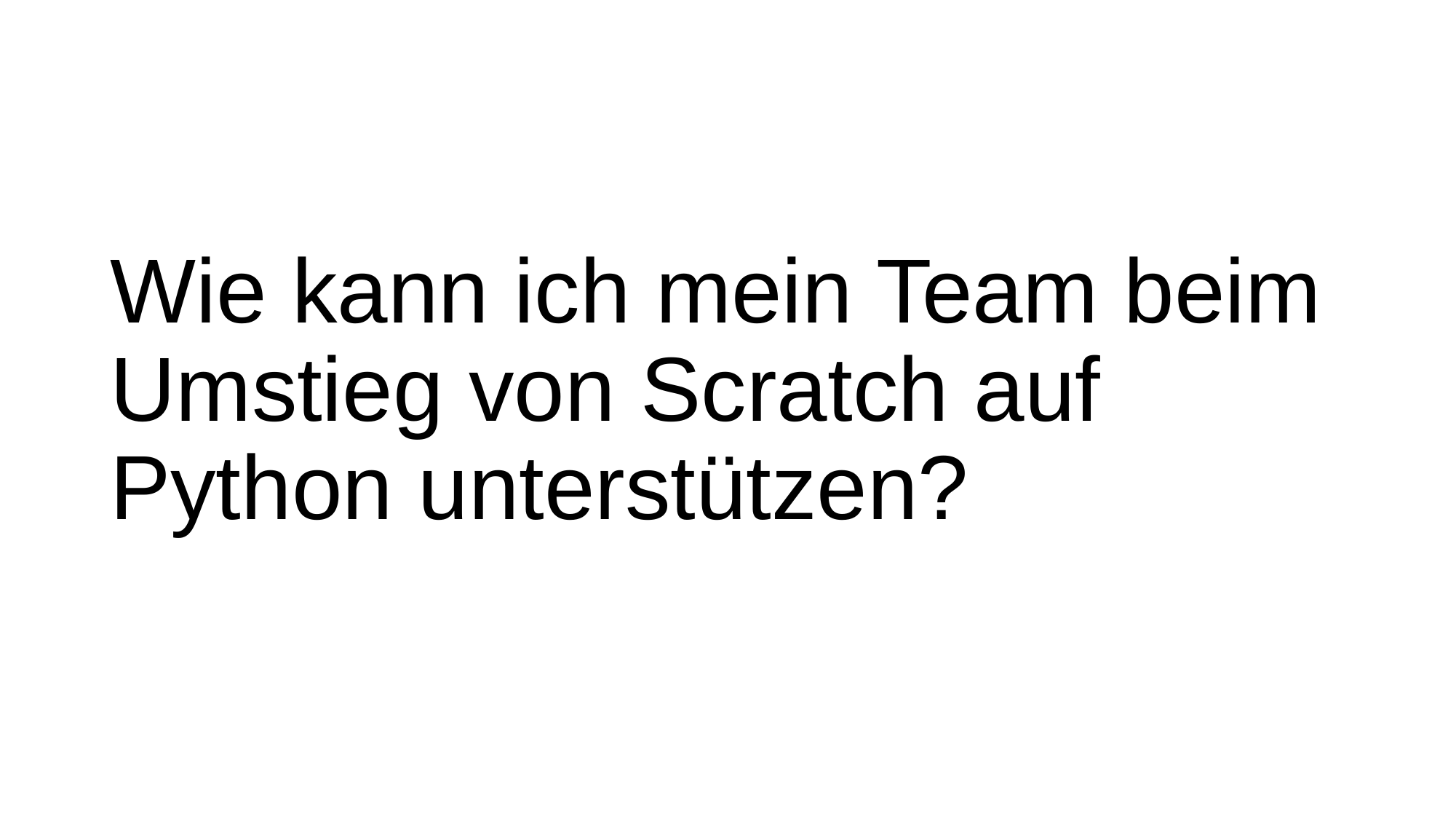

# Wie kann ich mein Team beim Umstieg von Scratch auf Python unterstützen?